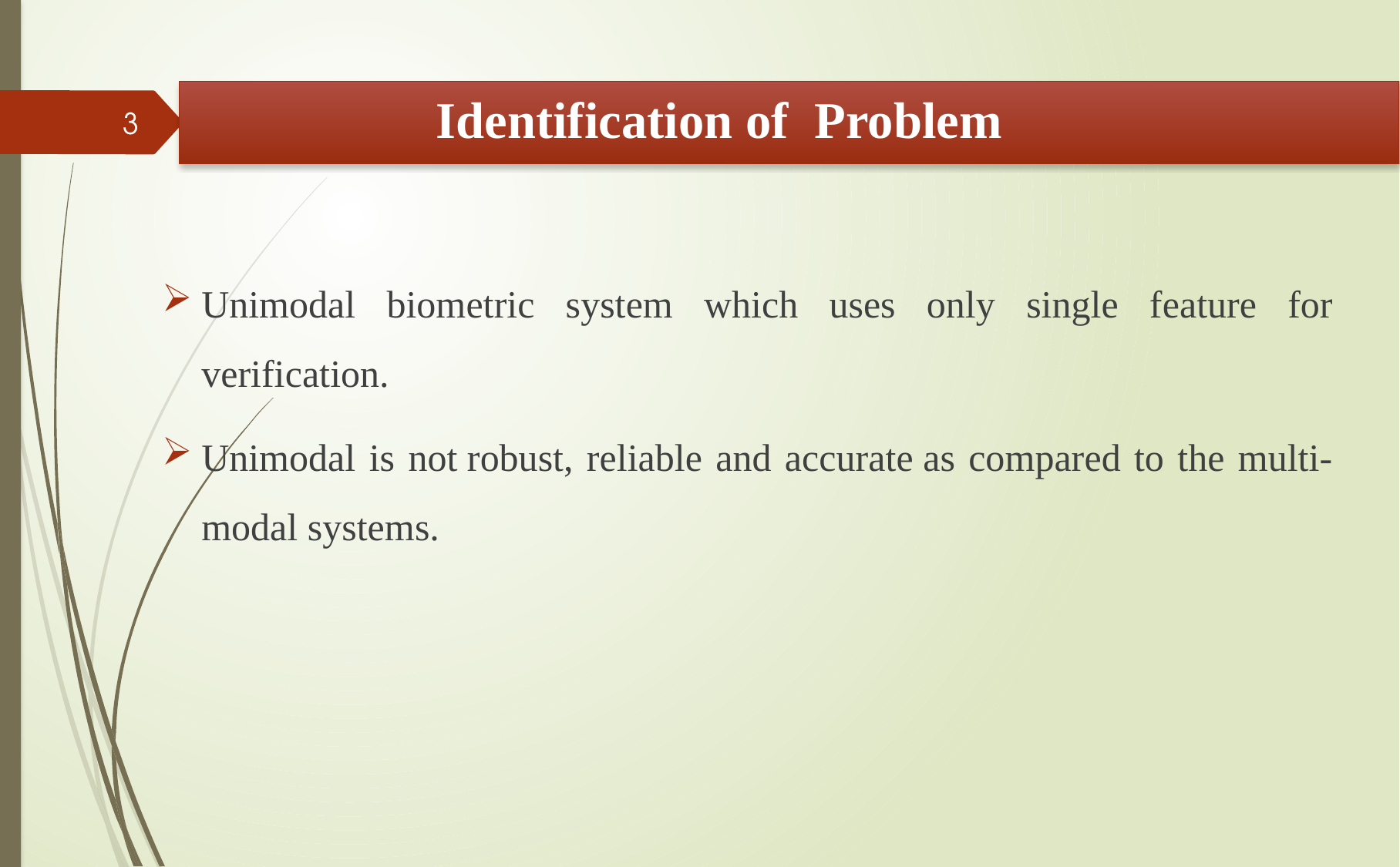

# Identification of  Problem
3
Unimodal biometric system which uses only single feature for verification.
Unimodal is not robust, reliable and accurate as compared to the multi-modal systems.